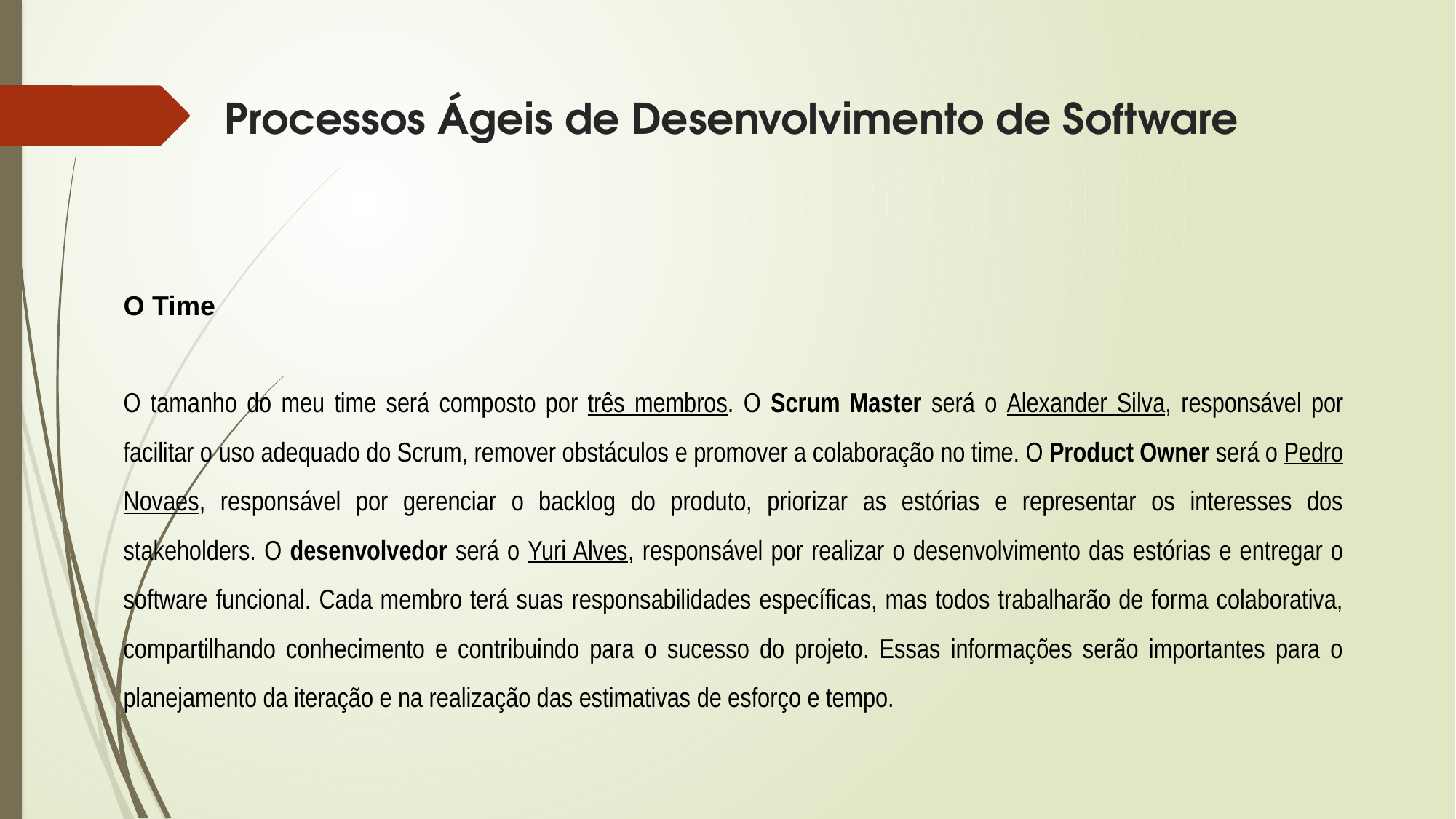

# Processos Ágeis de Desenvolvimento de Software
O Time
O tamanho do meu time será composto por três membros. O Scrum Master será o Alexander Silva, responsável por facilitar o uso adequado do Scrum, remover obstáculos e promover a colaboração no time. O Product Owner será o Pedro Novaes, responsável por gerenciar o backlog do produto, priorizar as estórias e representar os interesses dos stakeholders. O desenvolvedor será o Yuri Alves, responsável por realizar o desenvolvimento das estórias e entregar o software funcional. Cada membro terá suas responsabilidades específicas, mas todos trabalharão de forma colaborativa, compartilhando conhecimento e contribuindo para o sucesso do projeto. Essas informações serão importantes para o planejamento da iteração e na realização das estimativas de esforço e tempo.